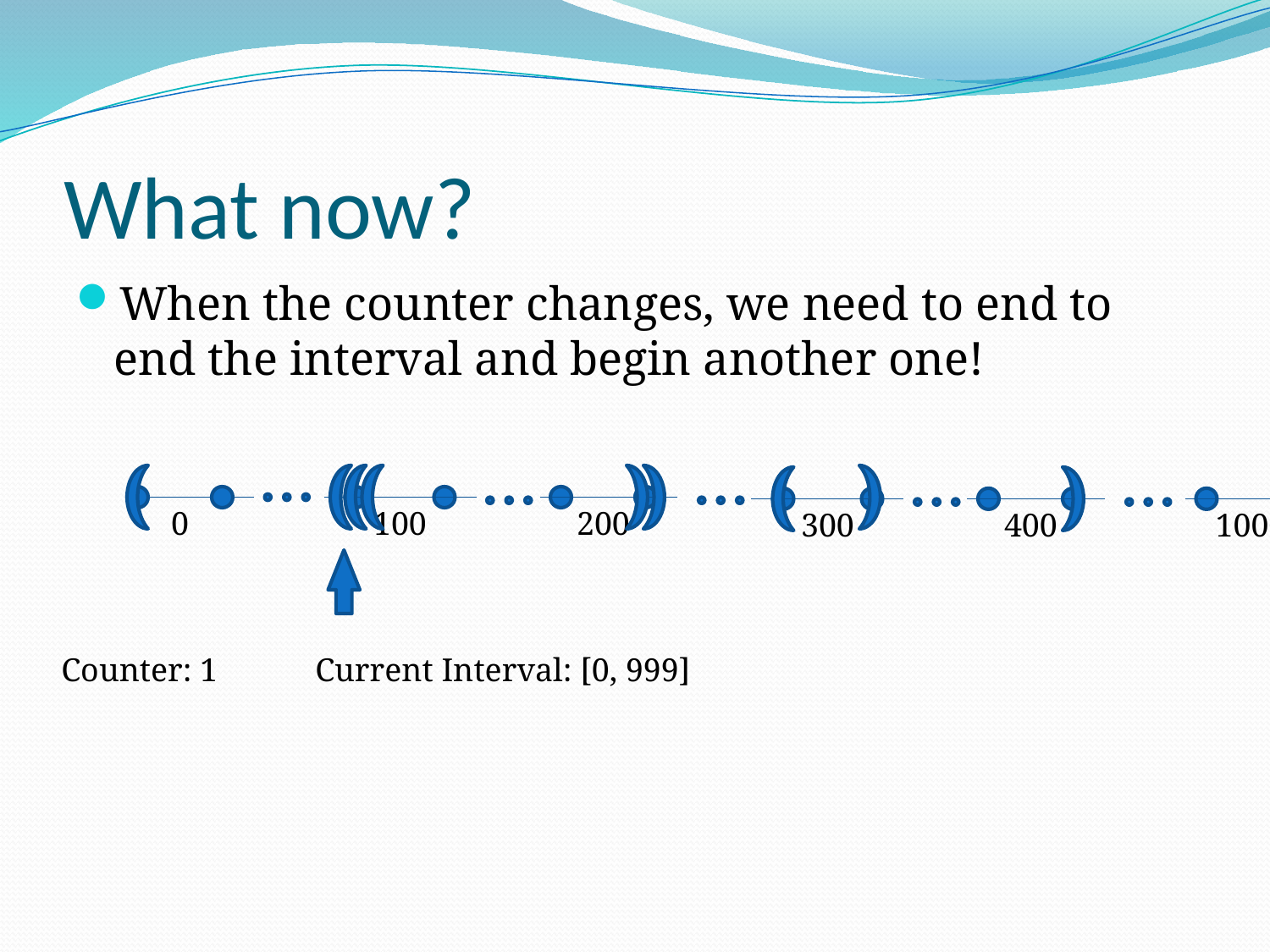

# What now?
When the counter changes, we need to end to end the interval and begin another one!

0
100

200

300

400

1000

Counter: 1	Current Interval: [0, 999]